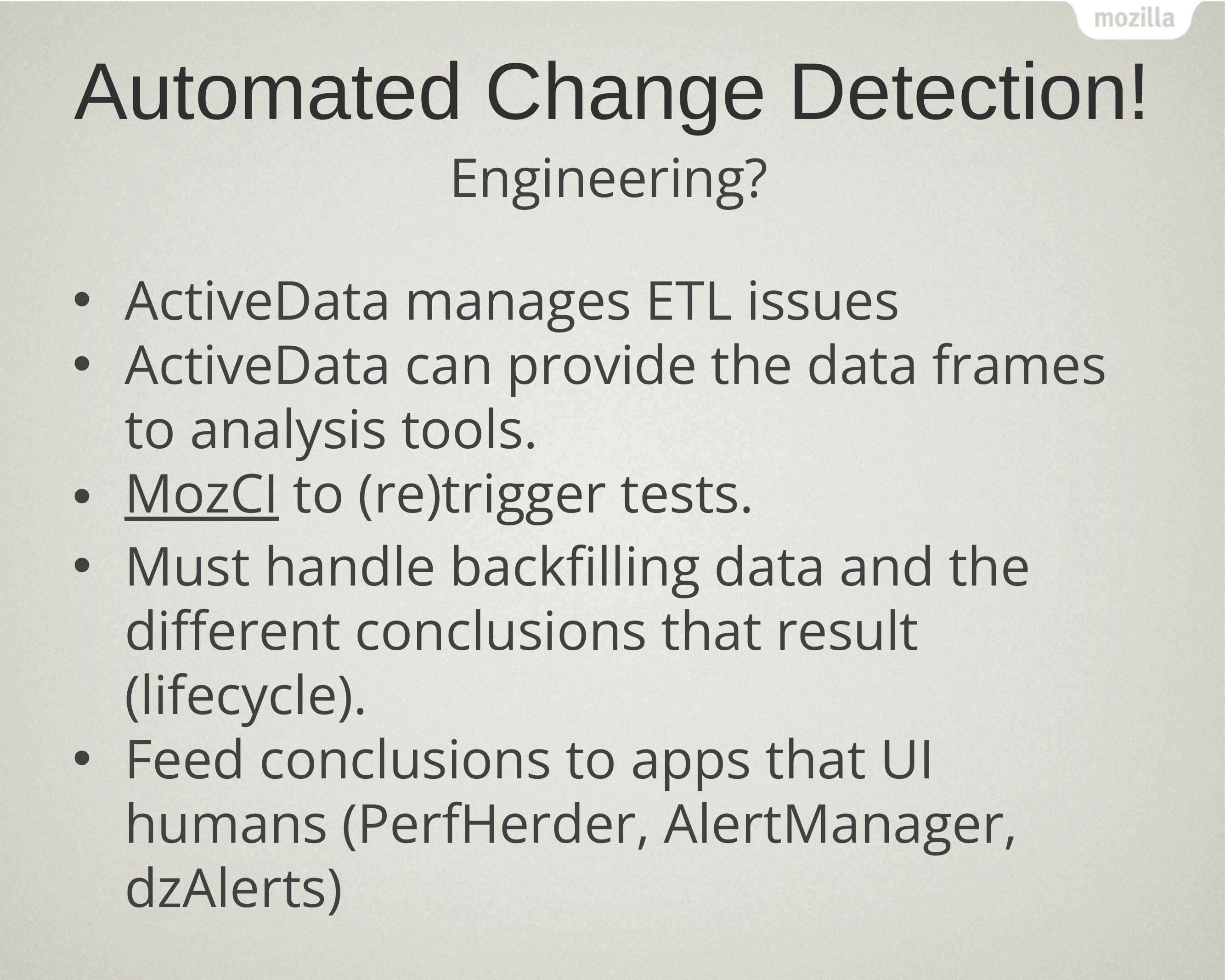

# Automated Change Detection!
Engineering?
ActiveData manages ETL issues
ActiveData can provide the data frames to analysis tools.
MozCI to (re)trigger tests.
Must handle backfilling data and the different conclusions that result (lifecycle).
Feed conclusions to apps that UI humans (PerfHerder, AlertManager, dzAlerts)